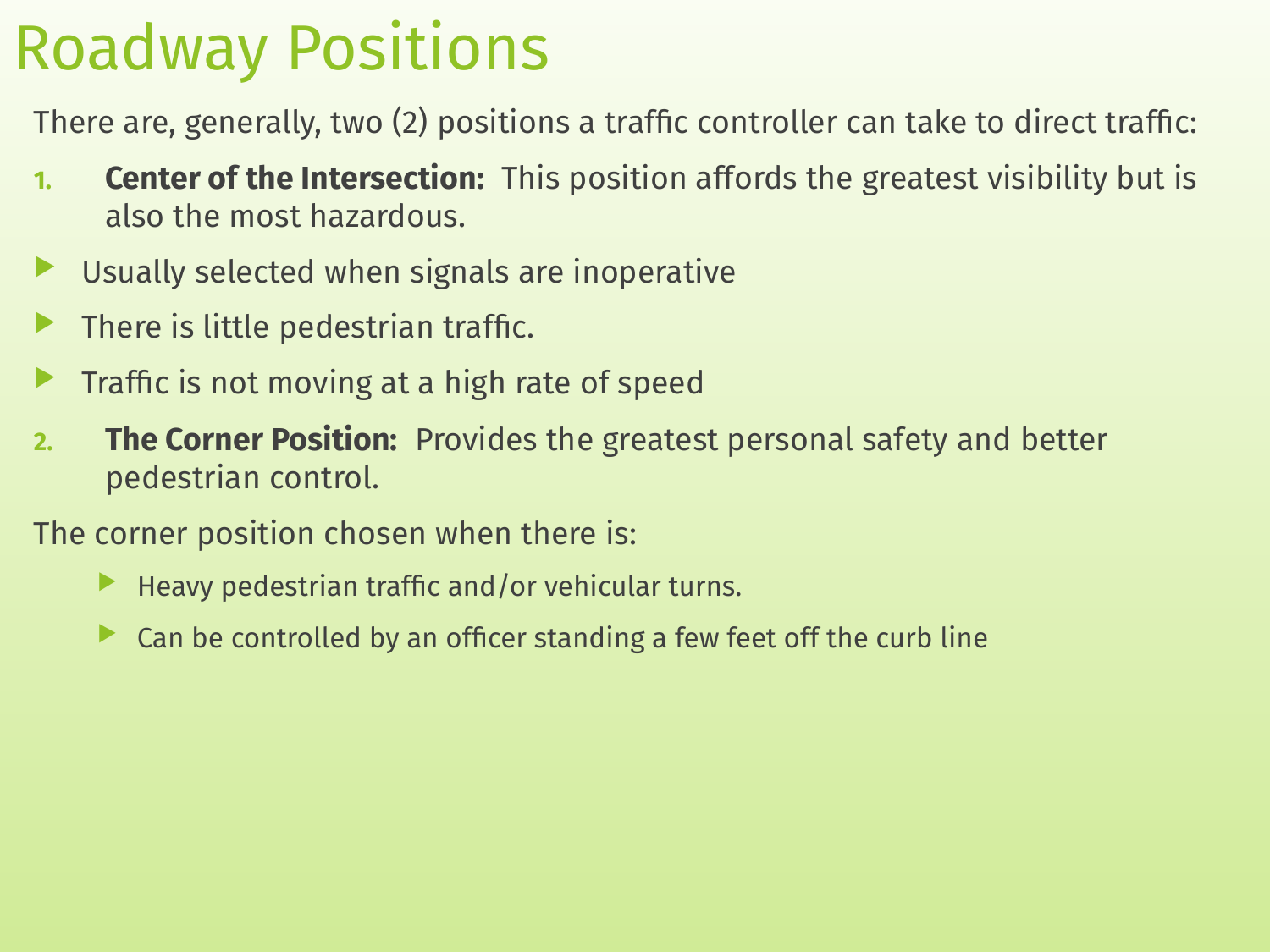

# Roadway Positions
There are, generally, two (2) positions a traffic controller can take to direct traffic:
Center of the Intersection:  This position affords the greatest visibility but is also the most hazardous.
Usually selected when signals are inoperative
There is little pedestrian traffic.
Traffic is not moving at a high rate of speed

The Corner Position:  Provides the greatest personal safety and better pedestrian control.
The corner position chosen when there is:
Heavy pedestrian traffic and/or vehicular turns.
Can be controlled by an officer standing a few feet off the curb line
4